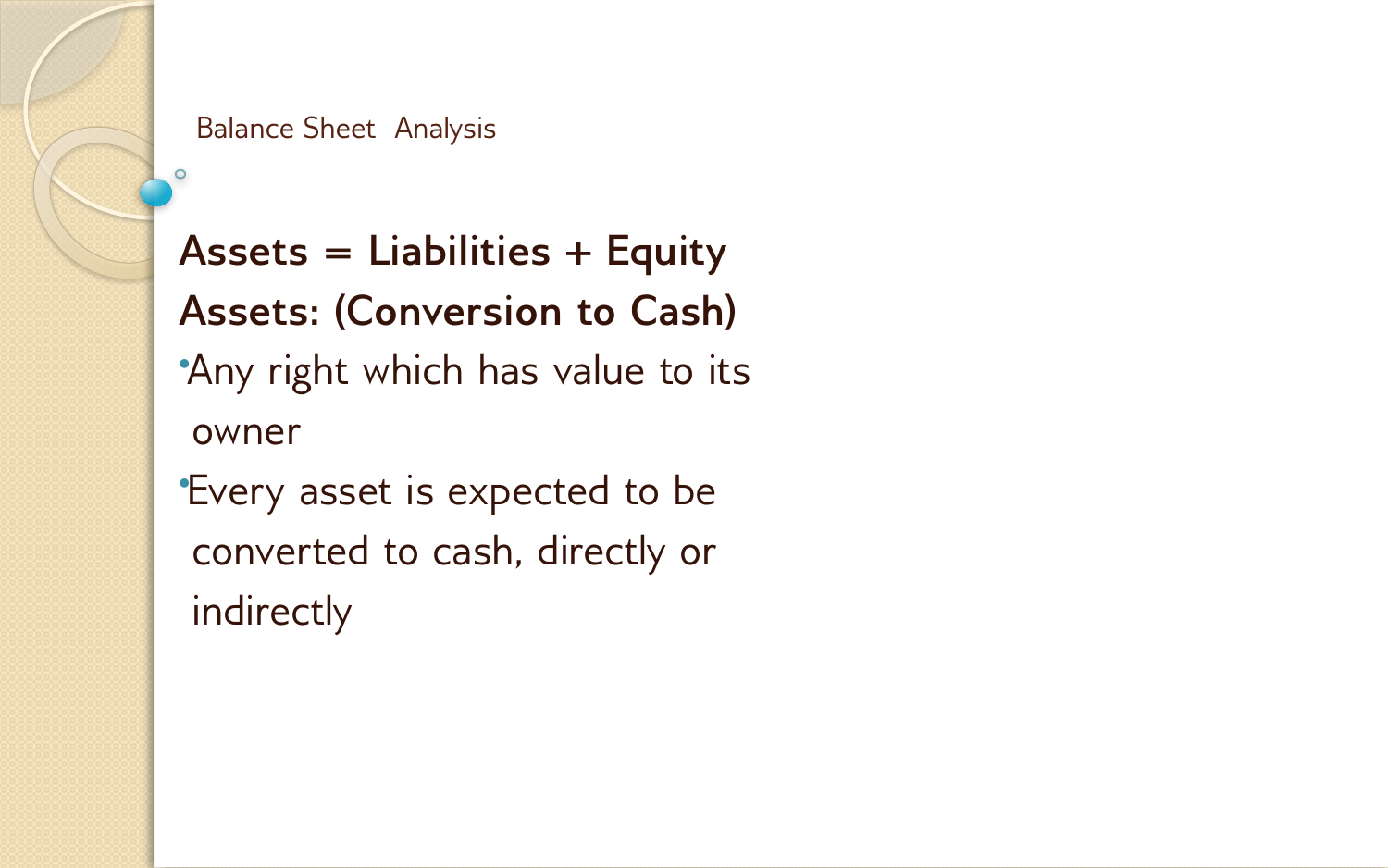

# Balance Sheet  Analysis
Assets = Liabilities + Equity
Assets: (Conversion to Cash)
Any right which has value to its
 owner
Every asset is expected to be
 converted to cash, directly or
 indirectly